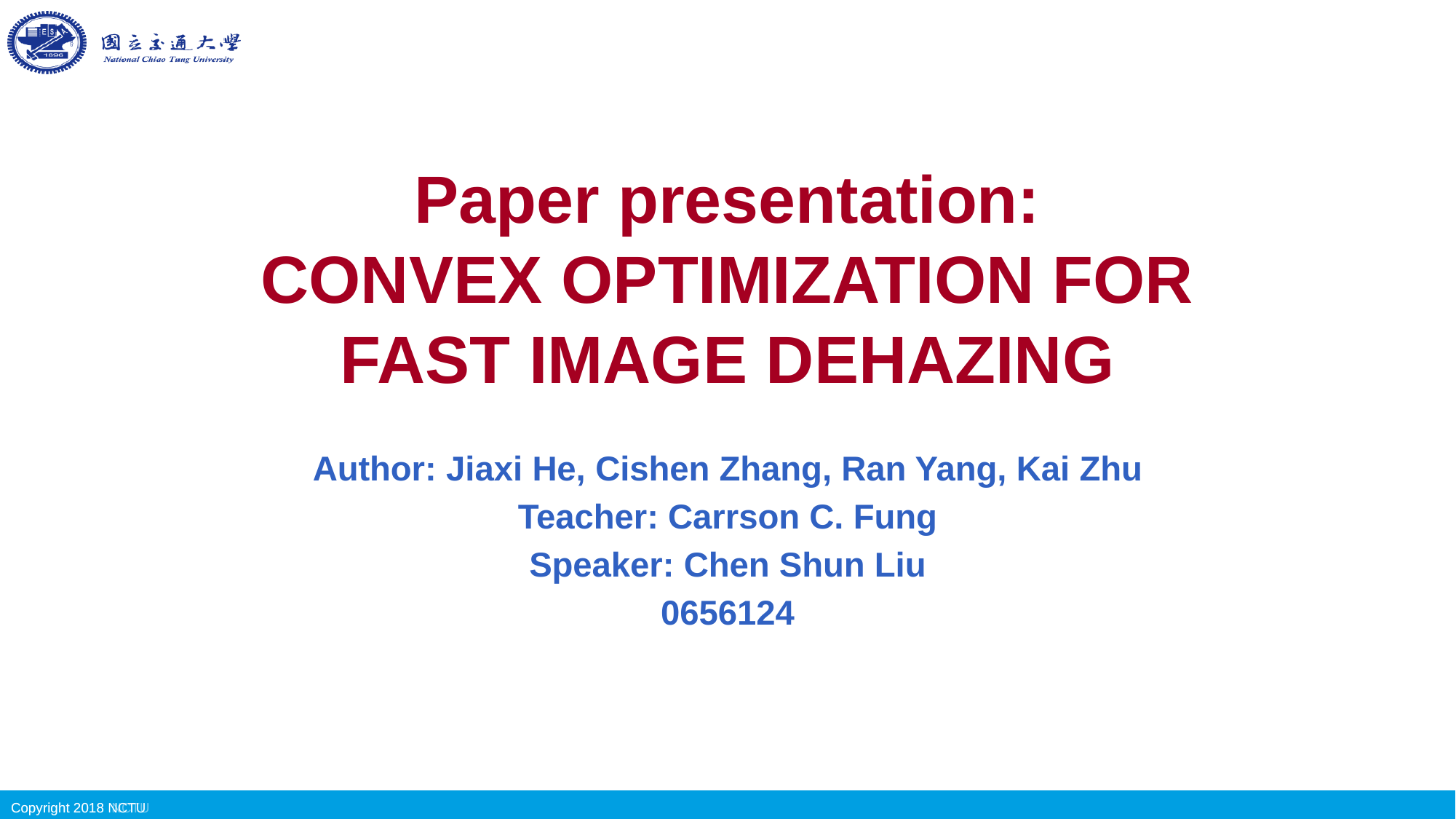

# Paper presentation: CONVEX OPTIMIZATION FOR FAST IMAGE DEHAZING
Author: Jiaxi He, Cishen Zhang, Ran Yang, Kai Zhu
Teacher: Carrson C. Fung
Speaker: Chen Shun Liu
0656124